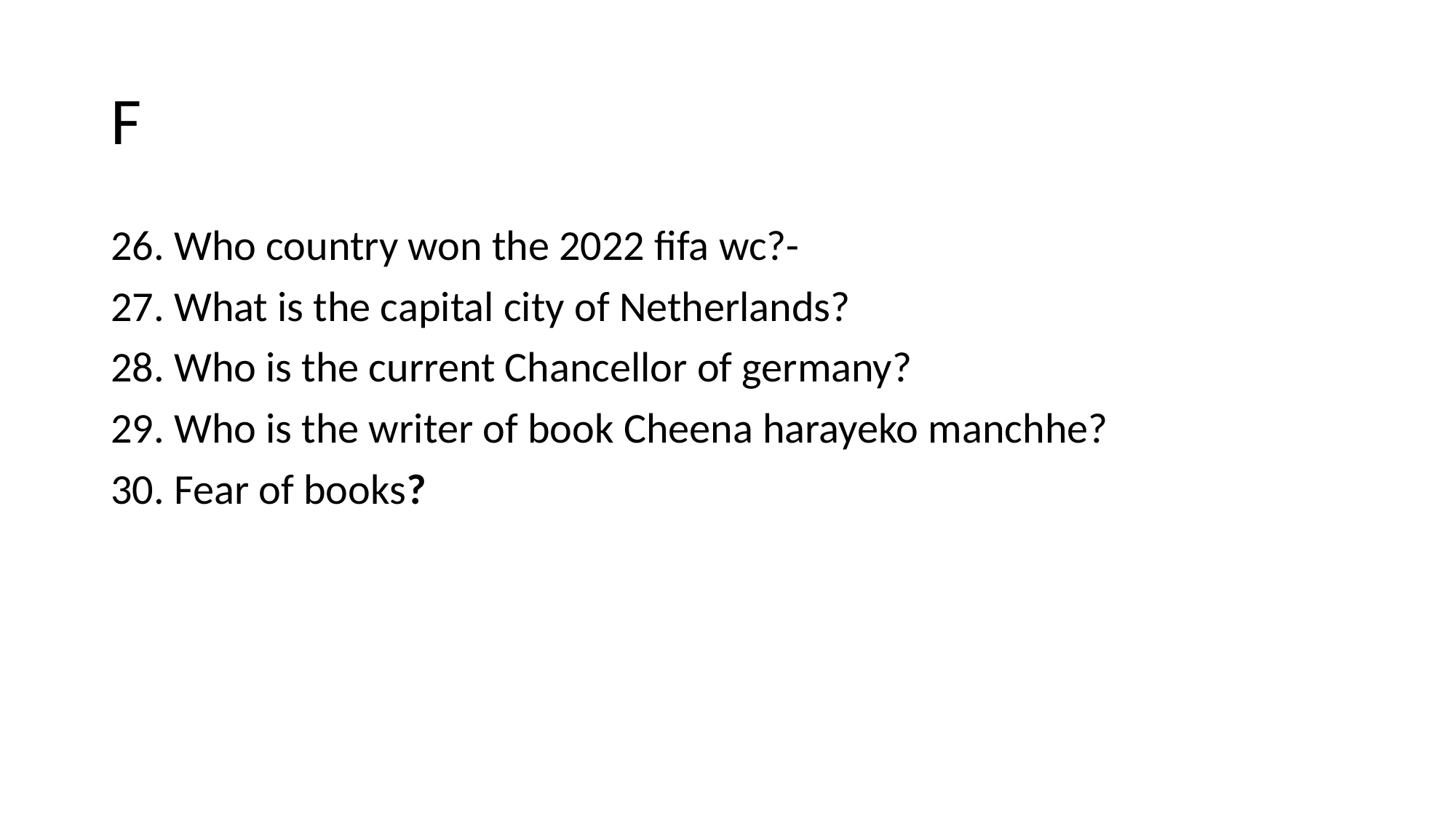

# F
26. Who country won the 2022 fifa wc?-
27. What is the capital city of Netherlands?
28. Who is the current Chancellor of germany?
29. Who is the writer of book Cheena harayeko manchhe?
30. Fear of books?